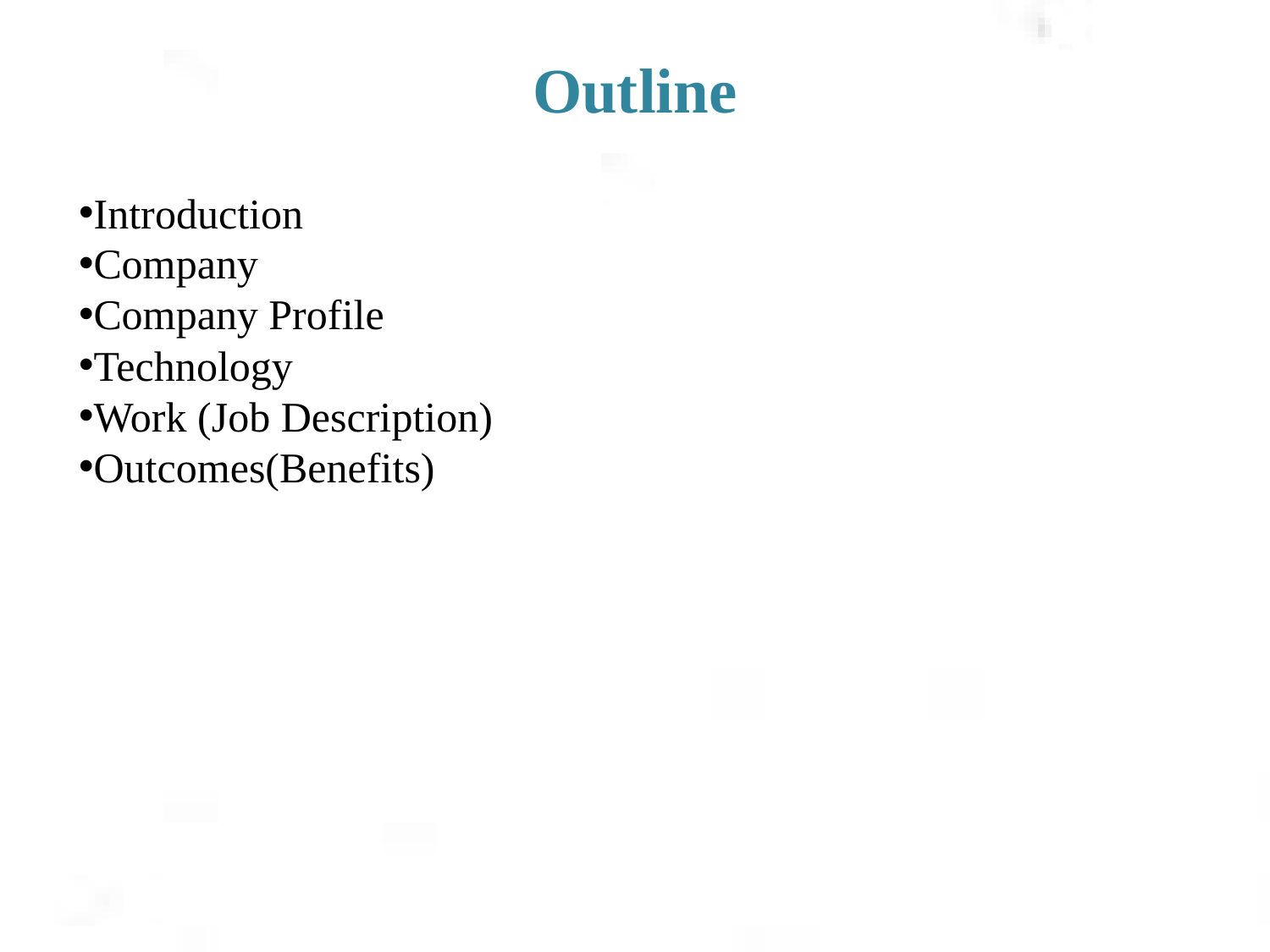

Outline
Introduction
Company
Company Profile
Technology
Work (Job Description)
Outcomes(Benefits)